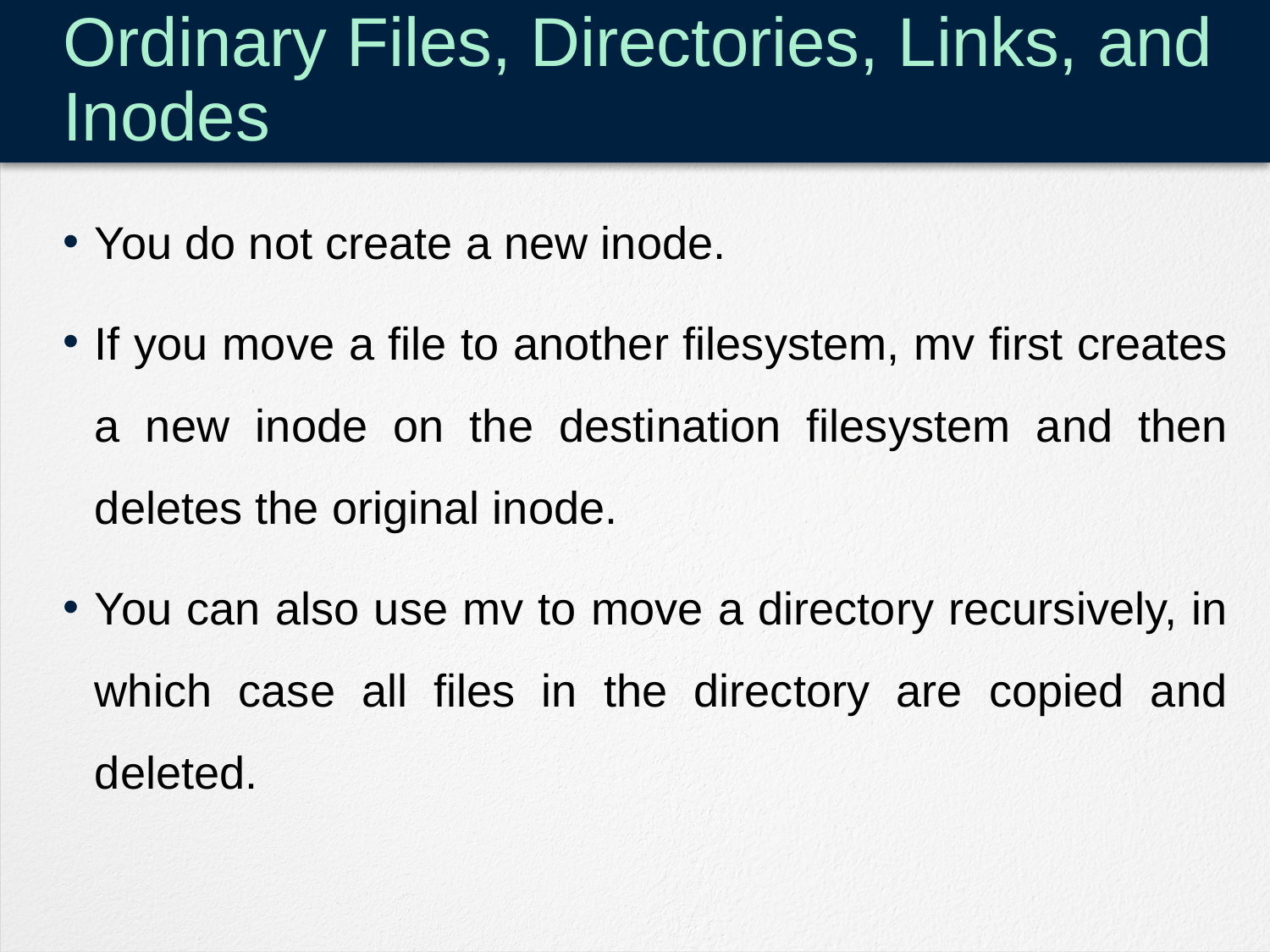

# Ordinary Files, Directories, Links, and Inodes
You do not create a new inode.
If you move a file to another filesystem, mv first creates a new inode on the destination filesystem and then deletes the original inode.
You can also use mv to move a directory recursively, in which case all files in the directory are copied and deleted.